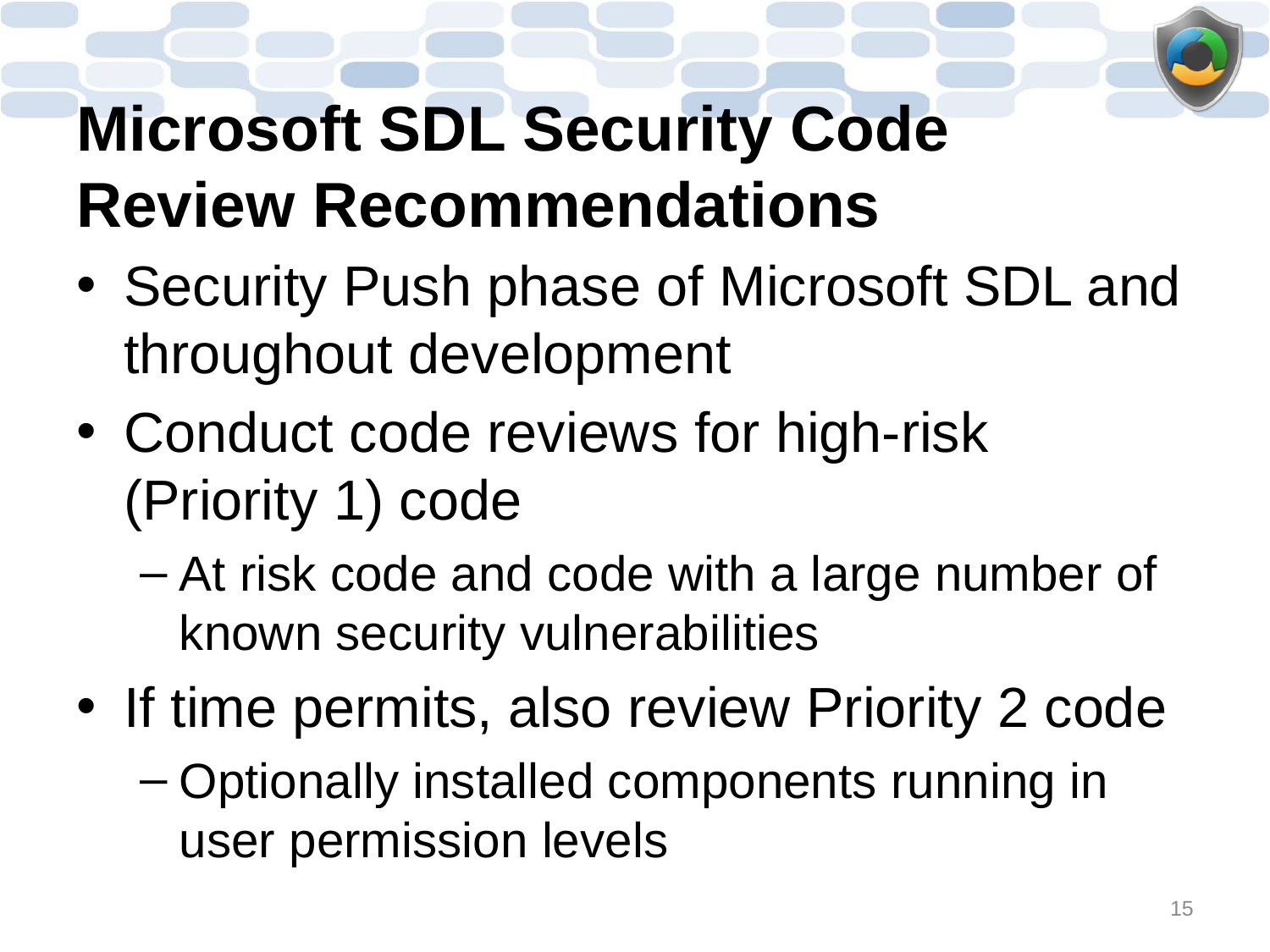

# Microsoft SDL Security Code Review Recommendations
Security Push phase of Microsoft SDL and throughout development
Conduct code reviews for high-risk (Priority 1) code
At risk code and code with a large number of known security vulnerabilities
If time permits, also review Priority 2 code
Optionally installed components running in user permission levels
15